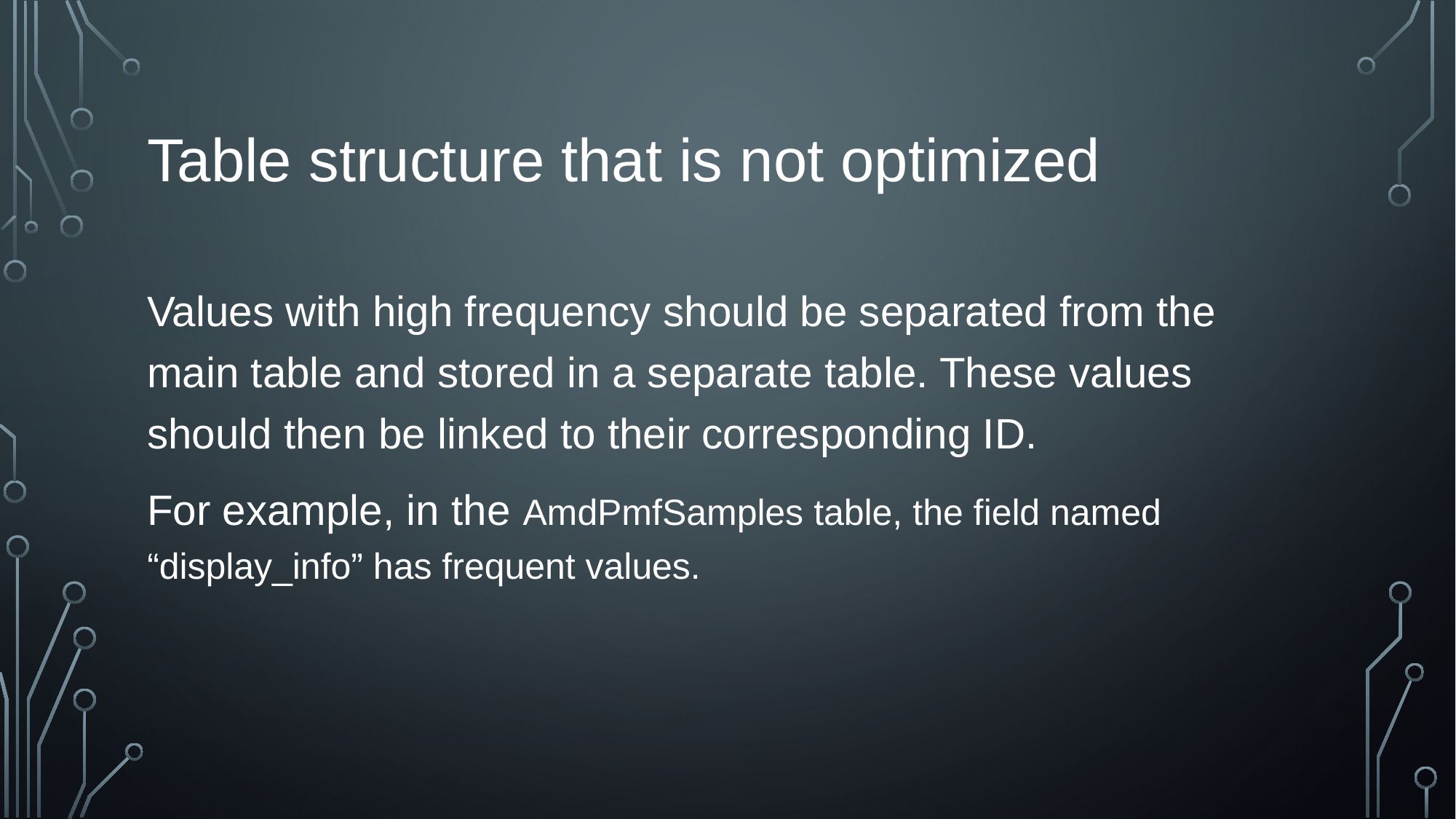

# Table structure that is not optimized
Values with high frequency should be separated from the main table and stored in a separate table. These values should then be linked to their corresponding ID.
For example, in the AmdPmfSamples table, the field named “display_info” has frequent values.